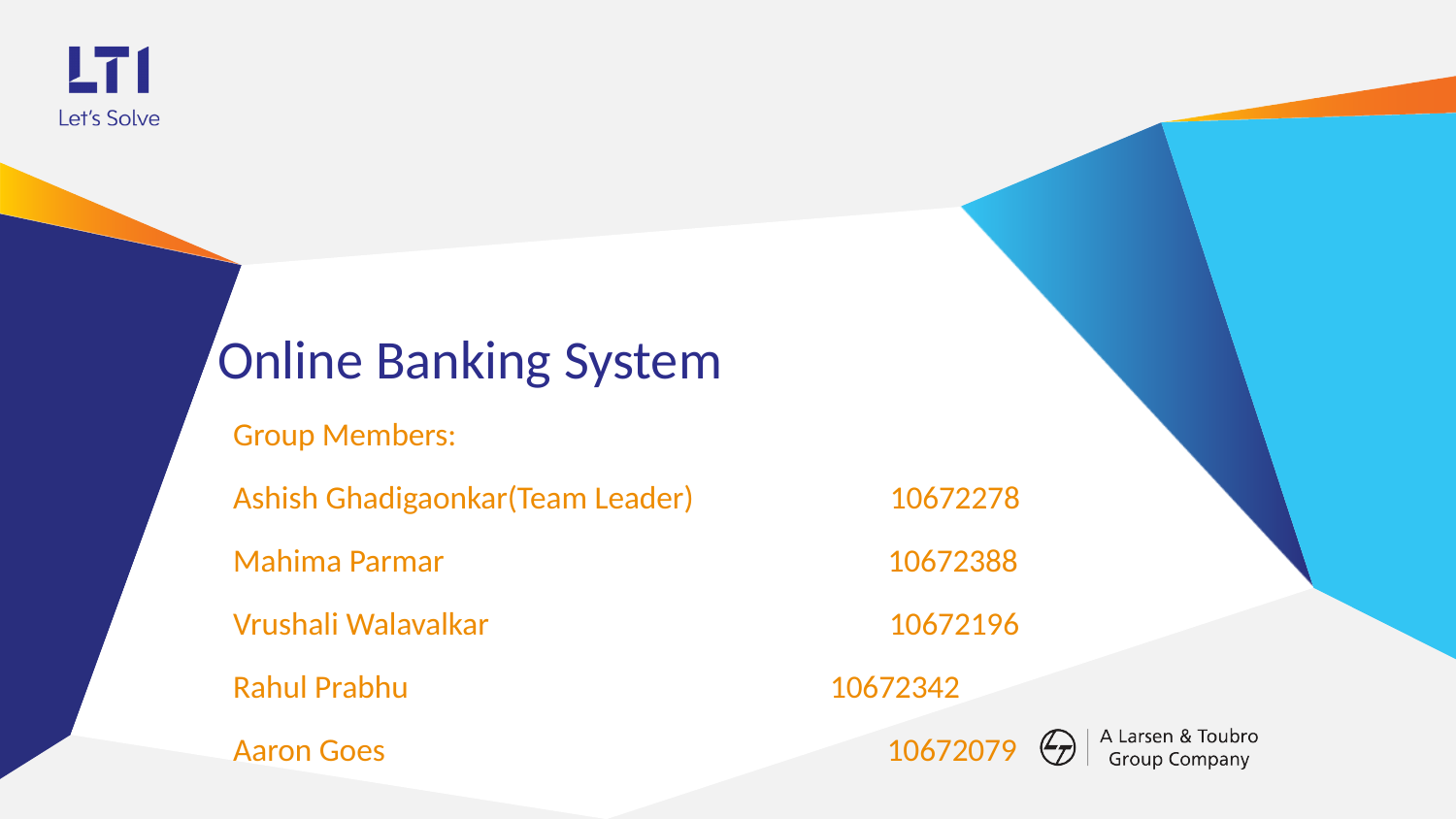

# Online Banking System
Group Members:
Ashish Ghadigaonkar(Team Leader)                           10672278
Mahima Parmar                                                             10672388
Vrushali Walavalkar                                                       10672196
Rahul Prabhu		                      10672342
Aaron Goes                                                                     10672079